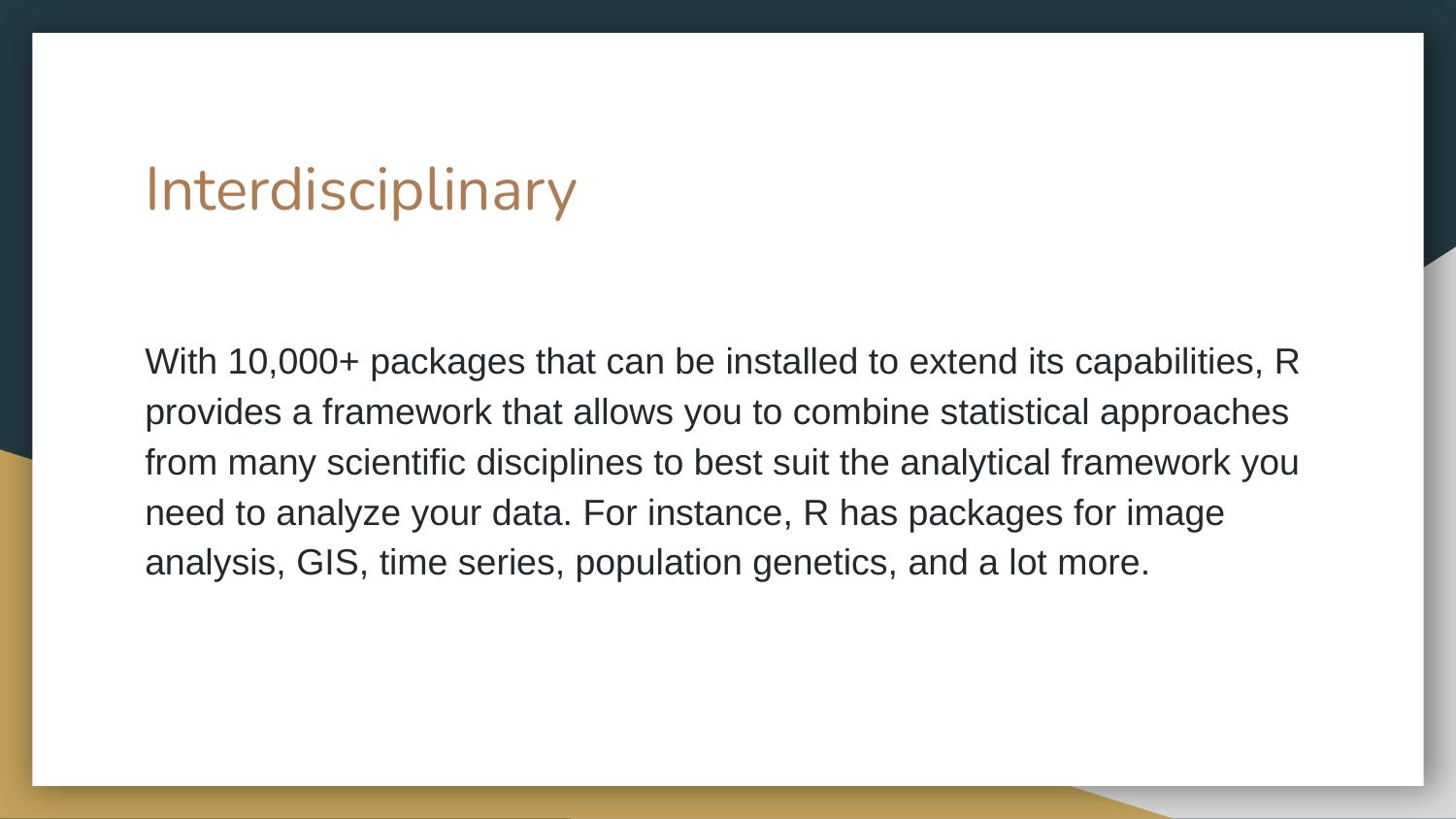

# Interdisciplinary
With 10,000+ packages that can be installed to extend its capabilities, R provides a framework that allows you to combine statistical approaches from many scientific disciplines to best suit the analytical framework you need to analyze your data. For instance, R has packages for image analysis, GIS, time series, population genetics, and a lot more.